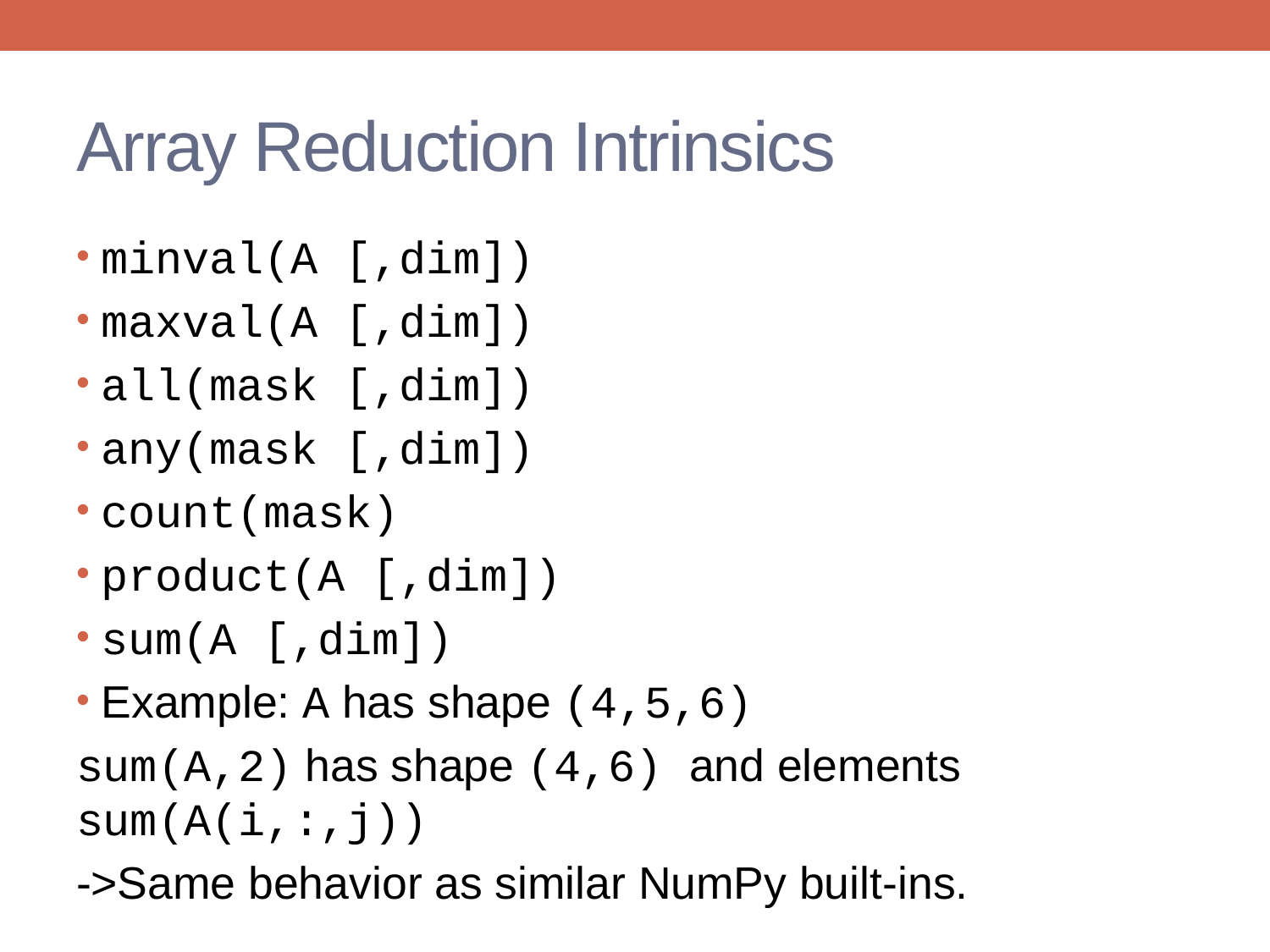

# Array Reduction Intrinsics
minval(A [,dim])
maxval(A [,dim])
all(mask [,dim])
any(mask [,dim])
count(mask)
product(A [,dim])
sum(A [,dim])
Example: A has shape (4,5,6)
sum(A,2) has shape (4,6) and elements sum(A(i,:,j))
->Same behavior as similar NumPy built-ins.